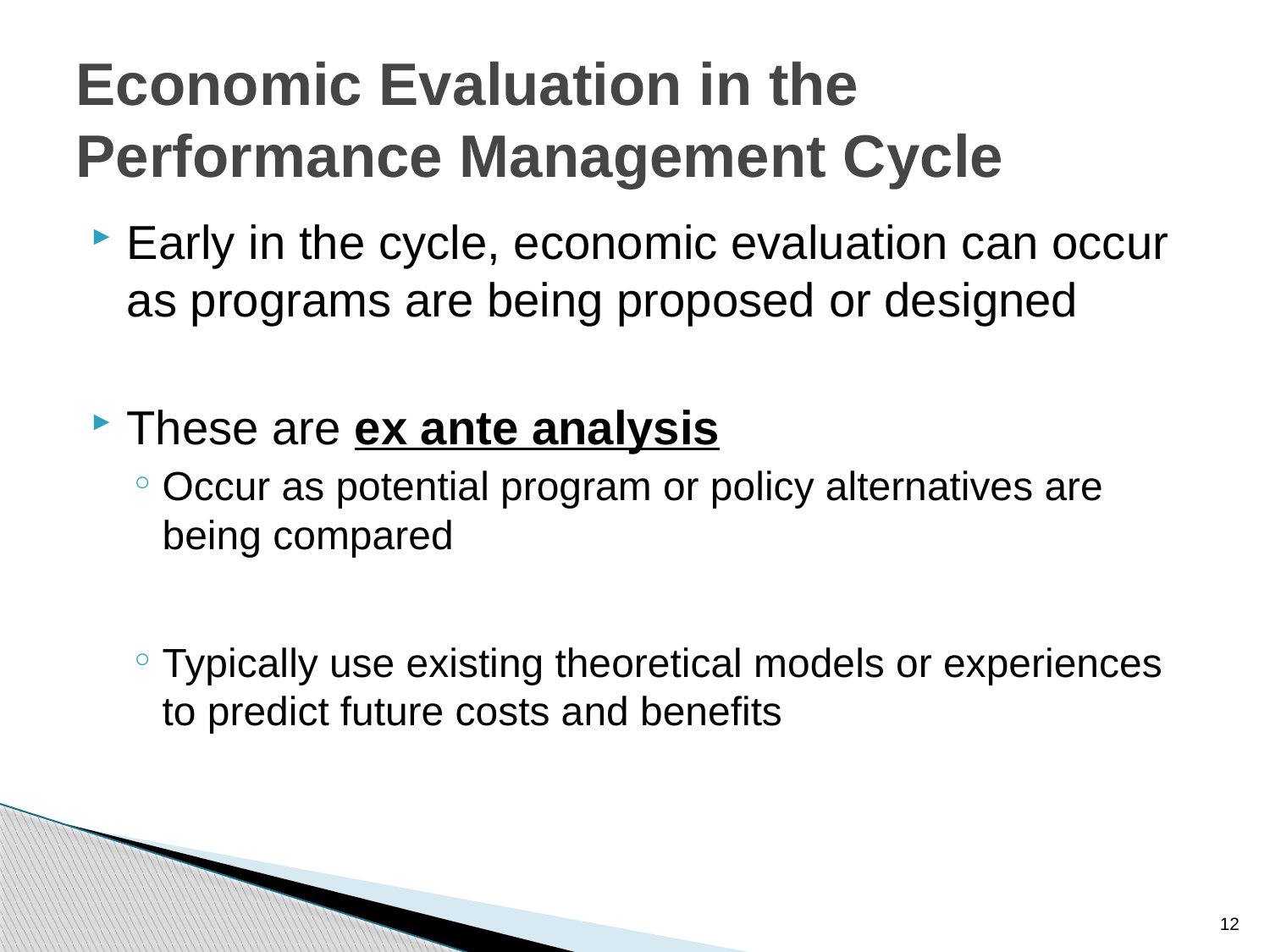

# Economic Evaluation in the Performance Management Cycle
Early in the cycle, economic evaluation can occur as programs are being proposed or designed

These are ex ante analysis
Occur as potential program or policy alternatives are being compared

Typically use existing theoretical models or experiences to predict future costs and benefits
12